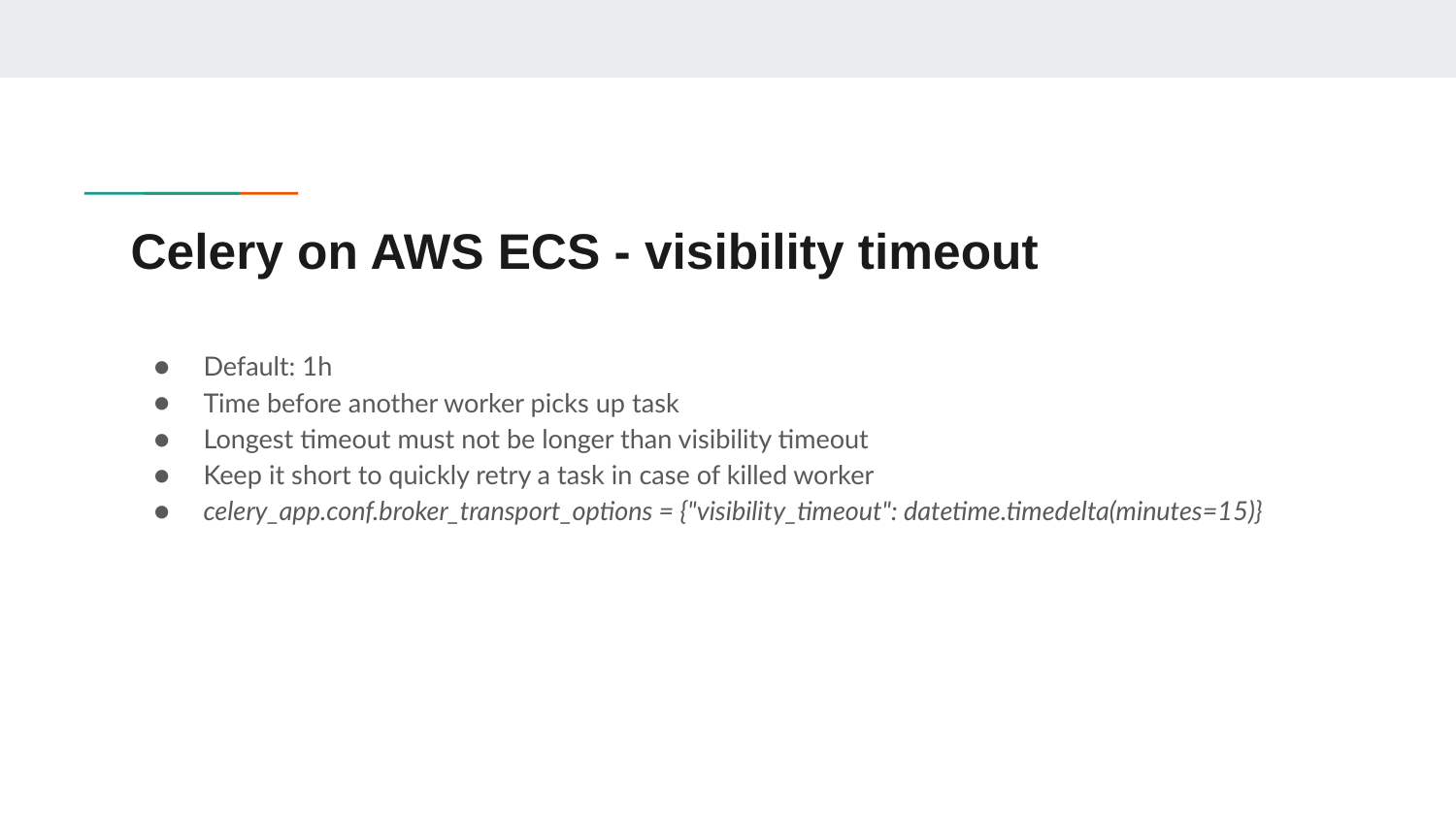

# Celery on AWS ECS - visibility timeout
Default: 1h
Time before another worker picks up task
Longest timeout must not be longer than visibility timeout
Keep it short to quickly retry a task in case of killed worker
celery_app.conf.broker_transport_options = {"visibility_timeout": datetime.timedelta(minutes=15)}